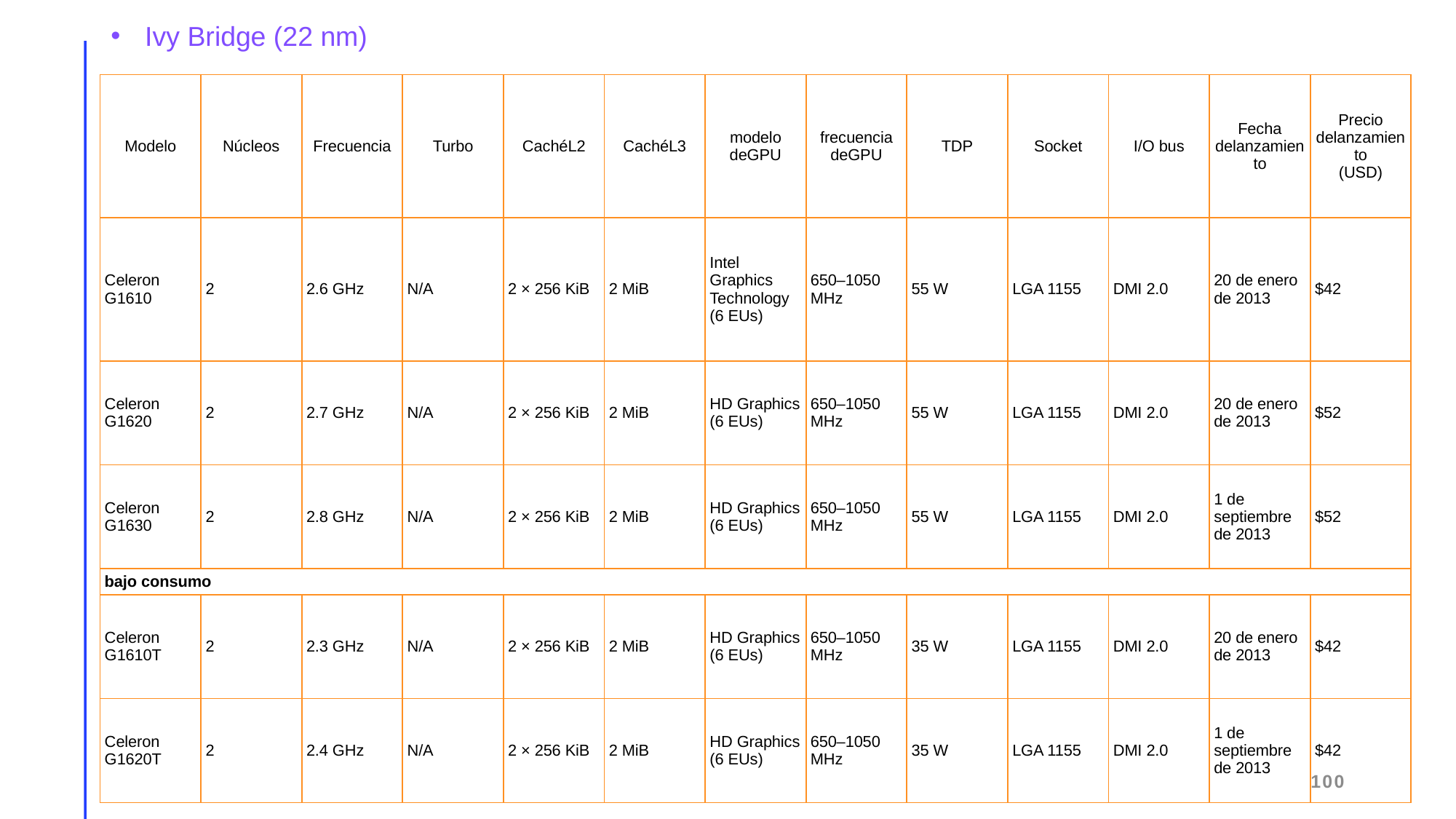

Ivy Bridge (22 nm)
| Modelo | Núcleos | Frecuencia | Turbo | CachéL2 | CachéL3 | modelo deGPU | frecuencia deGPU | TDP | Socket | I/O bus | Fecha delanzamiento | Precio delanzamiento (USD) |
| --- | --- | --- | --- | --- | --- | --- | --- | --- | --- | --- | --- | --- |
| Celeron G1610 | 2 | 2.6 GHz | N/A | 2 × 256 KiB | 2 MiB | Intel Graphics Technology (6 EUs) | 650–1050 MHz | 55 W | LGA 1155 | DMI 2.0 | 20 de enero de 2013 | $42 |
| Celeron G1620 | 2 | 2.7 GHz | N/A | 2 × 256 KiB | 2 MiB | HD Graphics (6 EUs) | 650–1050 MHz | 55 W | LGA 1155 | DMI 2.0 | 20 de enero de 2013 | $52 |
| Celeron G1630 | 2 | 2.8 GHz | N/A | 2 × 256 KiB | 2 MiB | HD Graphics (6 EUs) | 650–1050 MHz | 55 W | LGA 1155 | DMI 2.0 | 1 de septiembre de 2013 | $52 |
| bajo consumo |  |  |  |  |  |  |  |  |  |  |  |  |
| Celeron G1610T | 2 | 2.3 GHz | N/A | 2 × 256 KiB | 2 MiB | HD Graphics (6 EUs) | 650–1050 MHz | 35 W | LGA 1155 | DMI 2.0 | 20 de enero de 2013 | $42 |
| Celeron G1620T | 2 | 2.4 GHz | N/A | 2 × 256 KiB | 2 MiB | HD Graphics (6 EUs) | 650–1050 MHz | 35 W | LGA 1155 | DMI 2.0 | 1 de septiembre de 2013 | $42 |
100